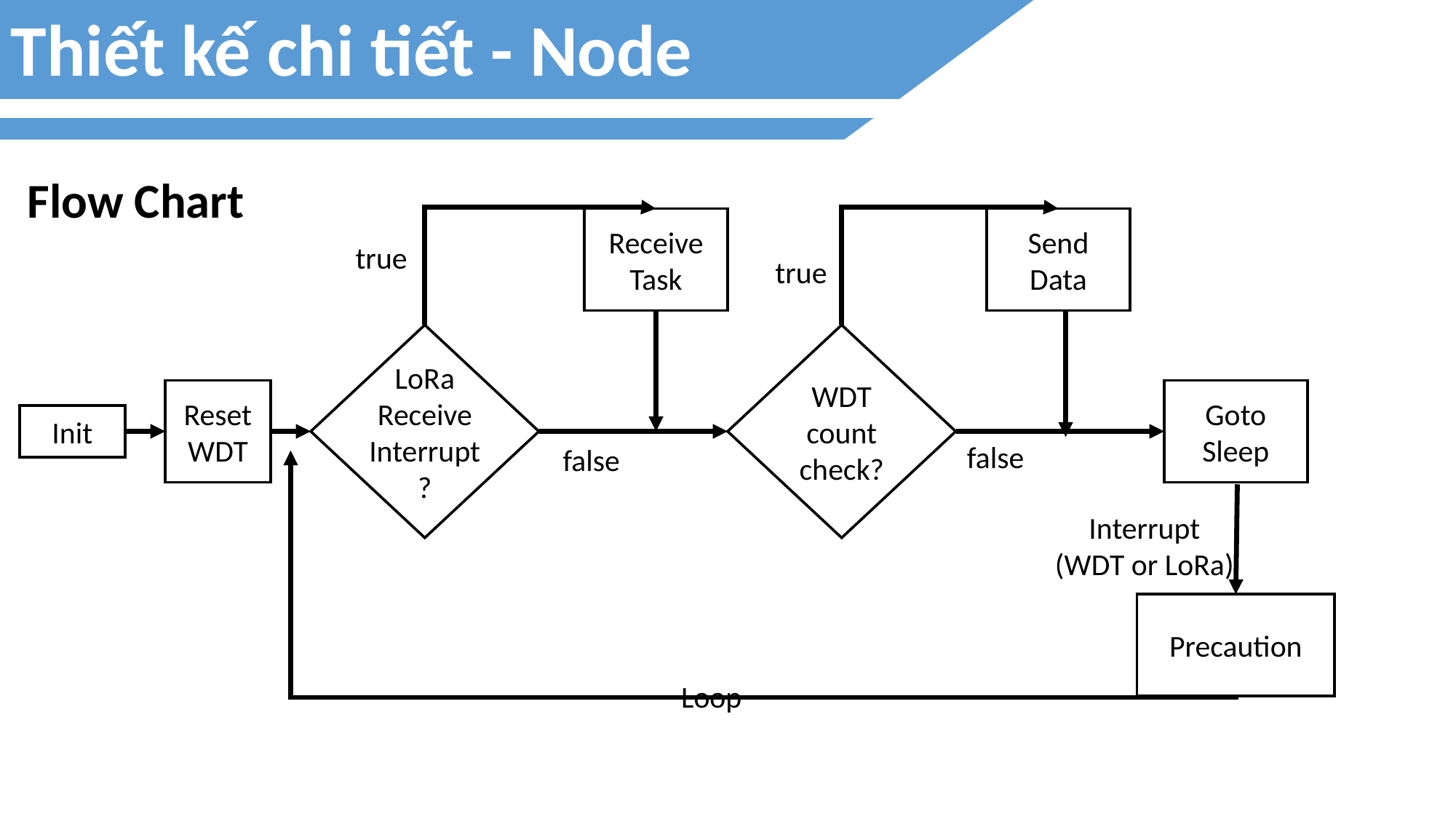

Thiết kế chi tiết - Node

Flow Chart
Receive Task
Send Data
true
true
LoRa Receive Interrupt?
WDT count check?
Goto Sleep
Reset WDT
Init
false
false
Interrupt (WDT or LoRa)
Precaution
Loop